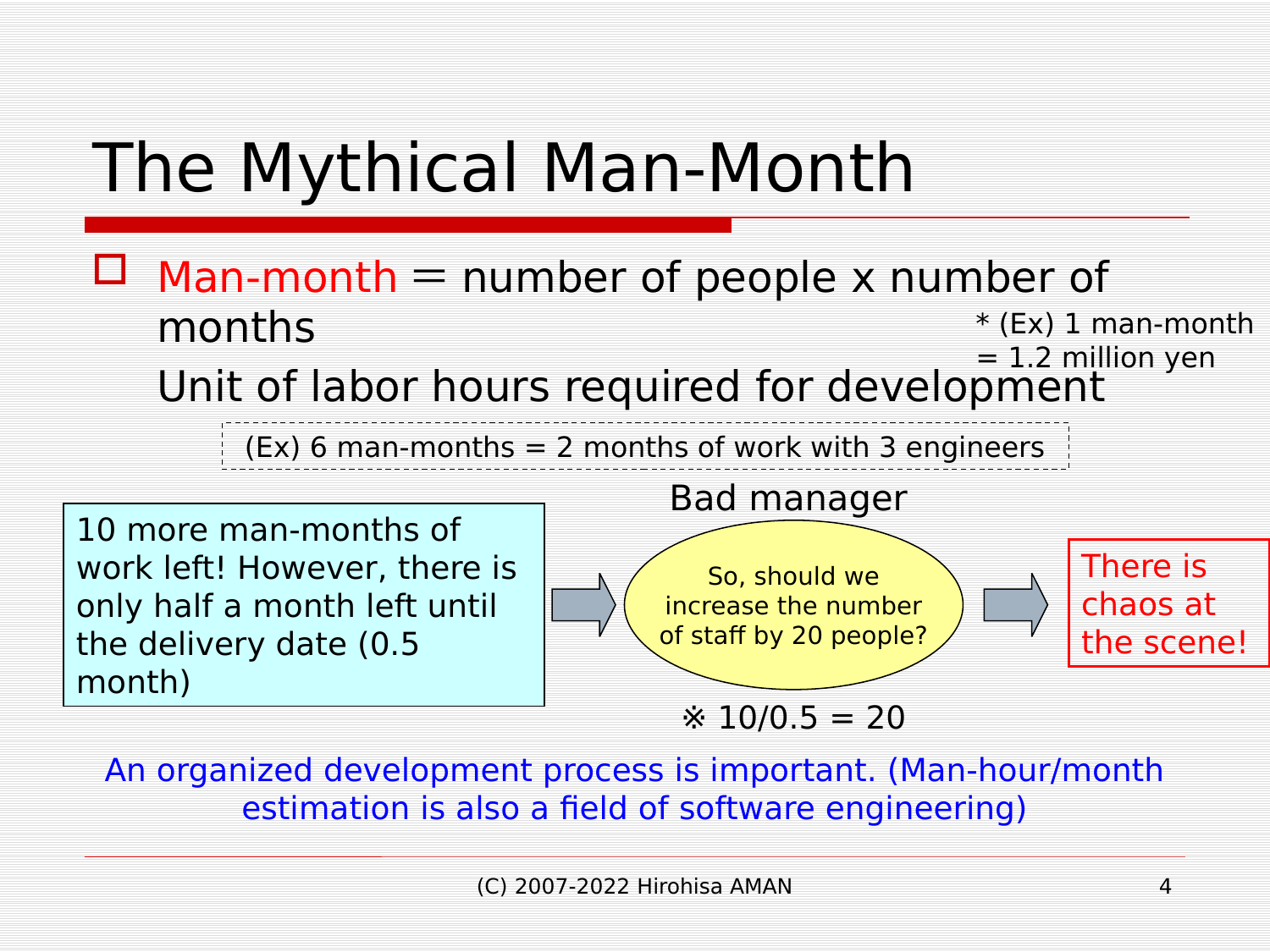

# The Mythical Man-Month
Man-month＝number of people x number of months
	Unit of labor hours required for development

* (Ex) 1 man-month = 1.2 million yen
(Ex) 6 man-months = 2 months of work with 3 engineers
Bad manager
10 more man-months of work left! However, there is only half a month left until the delivery date (0.5 month)
So, should we
increase the number
of staff by 20 people?
There is chaos at the scene!

※ 10/0.5 = 20
An organized development process is important. (Man-hour/month estimation is also a field of software engineering)
(C) 2007-2022 Hirohisa AMAN
4